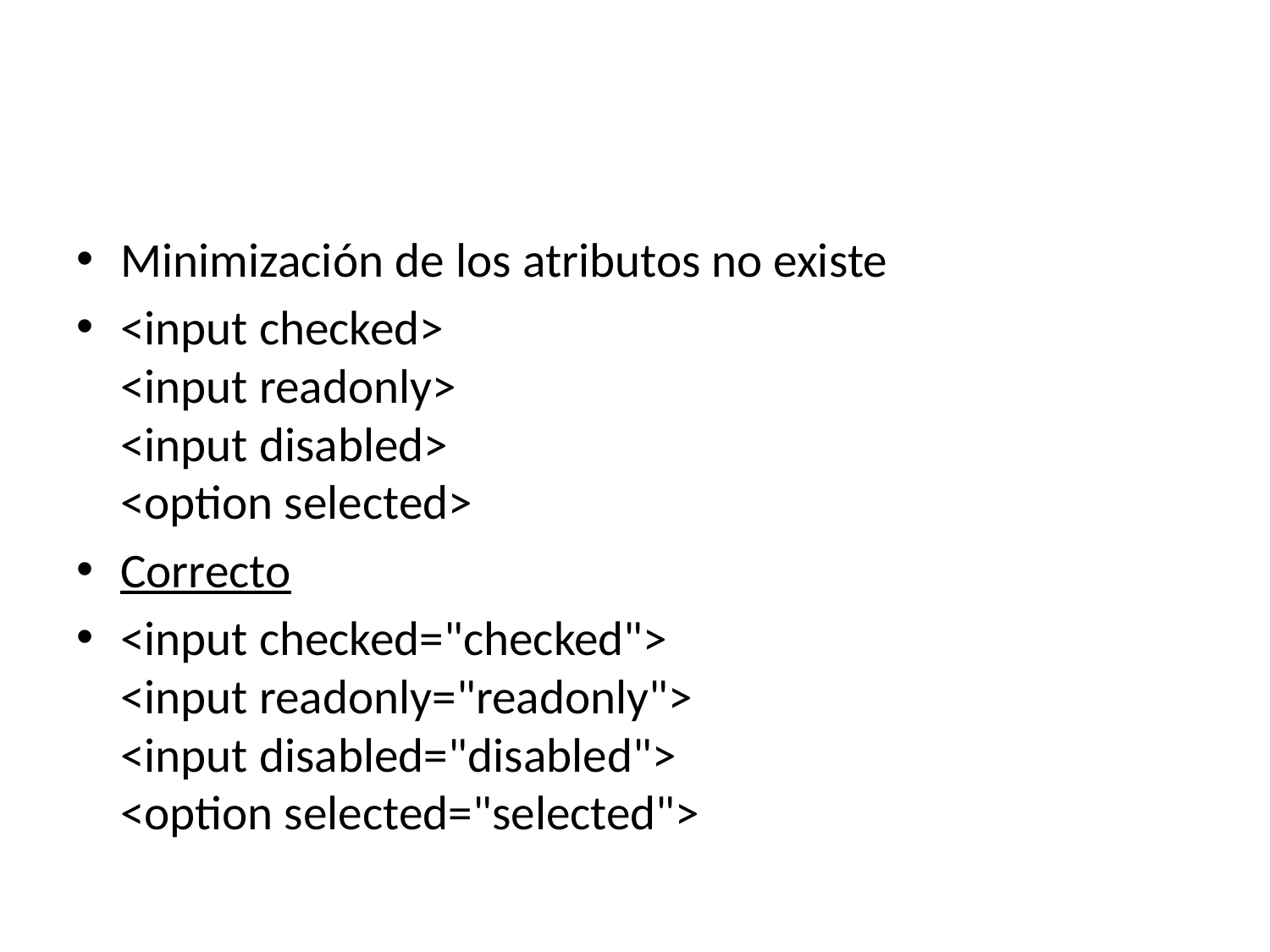

#
Minimización de los atributos no existe
<input checked>
<input readonly>
<input disabled>
<option selected>
Correcto
<input checked="checked">
<input readonly="readonly">
<input disabled="disabled">
<option selected="selected">